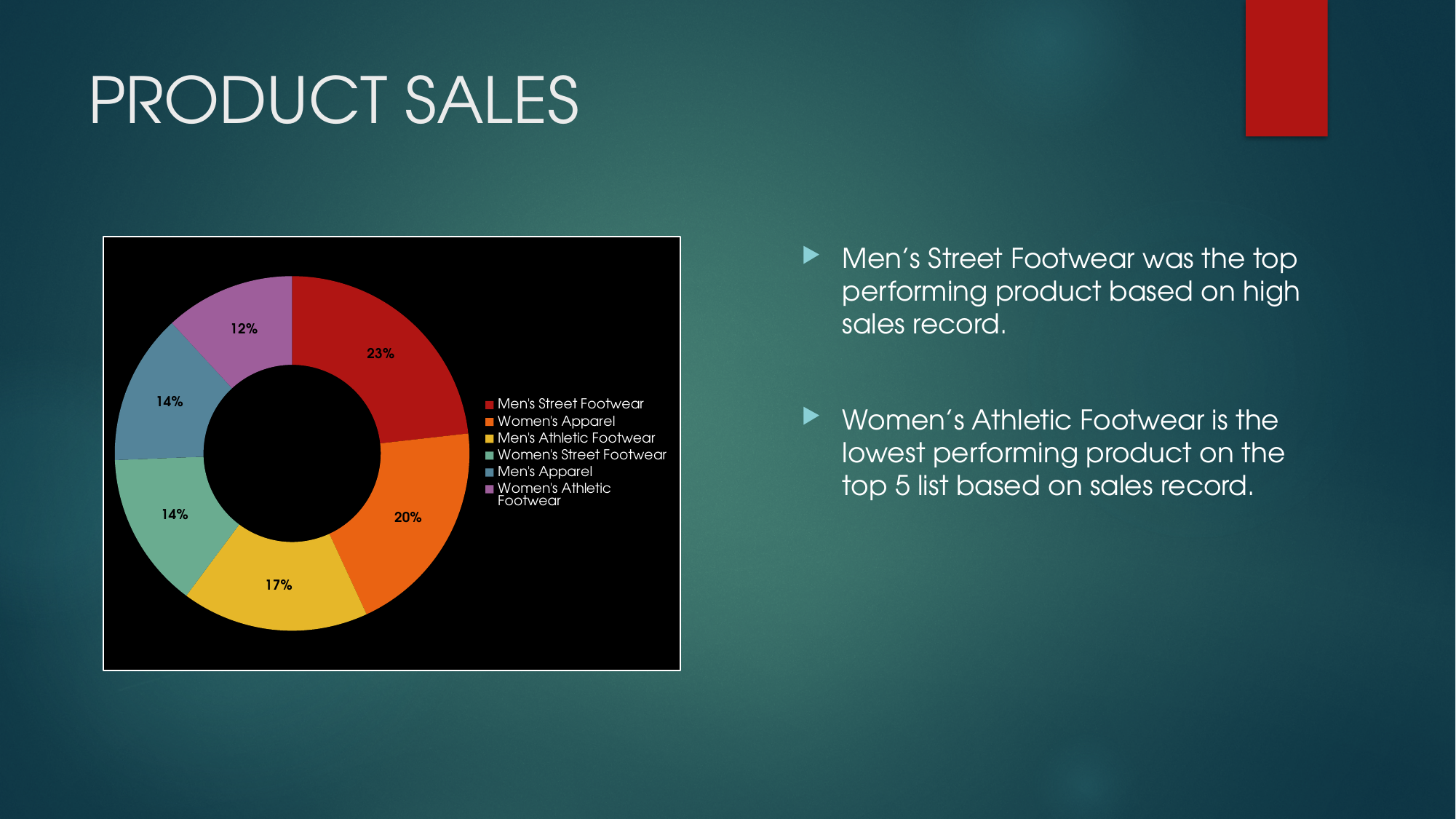

# PRODUCT SALES

### Chart

| Category | Total |
|---|---|
| Men's Street Footwear | 208826244.0 |
| Women's Apparel | 179038860.0 |
| Men's Athletic Footwear | 153673680.0 |
| Women's Street Footwear | 128002813.0 |
| Men's Apparel | 123728632.0 |
| Women's Athletic Footwear | 106631896.0 |
Men’s Street Footwear was the top performing product based on high sales record.

Women’s Athletic Footwear is the lowest performing product on the top 5 list based on sales record.